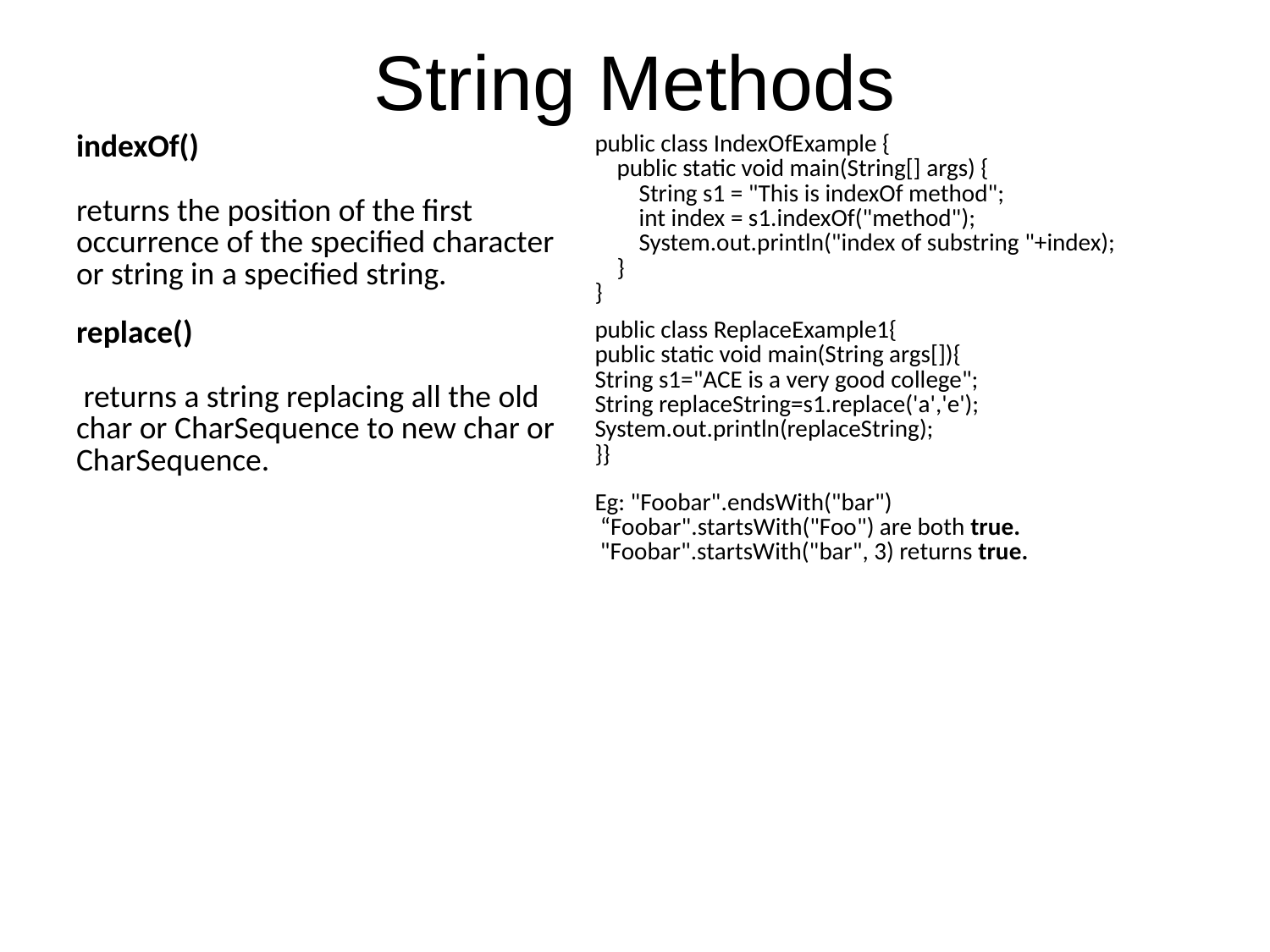

# String Methods
| indexOf() returns the position of the first occurrence of the specified character or string in a specified string. | public class IndexOfExample { public static void main(String[] args) { String s1 = "This is indexOf method"; int index = s1.indexOf("method"); System.out.println("index of substring "+index); } } |
| --- | --- |
| replace() returns a string replacing all the old char or CharSequence to new char or CharSequence. | public class ReplaceExample1{ public static void main(String args[]){ String s1="ACE is a very good college"; String replaceString=s1.replace('a','e'); System.out.println(replaceString); }} |
|  | Eg: "Foobar".endsWith("bar") “Foobar".startsWith("Foo") are both true. "Foobar".startsWith("bar", 3) returns true. |